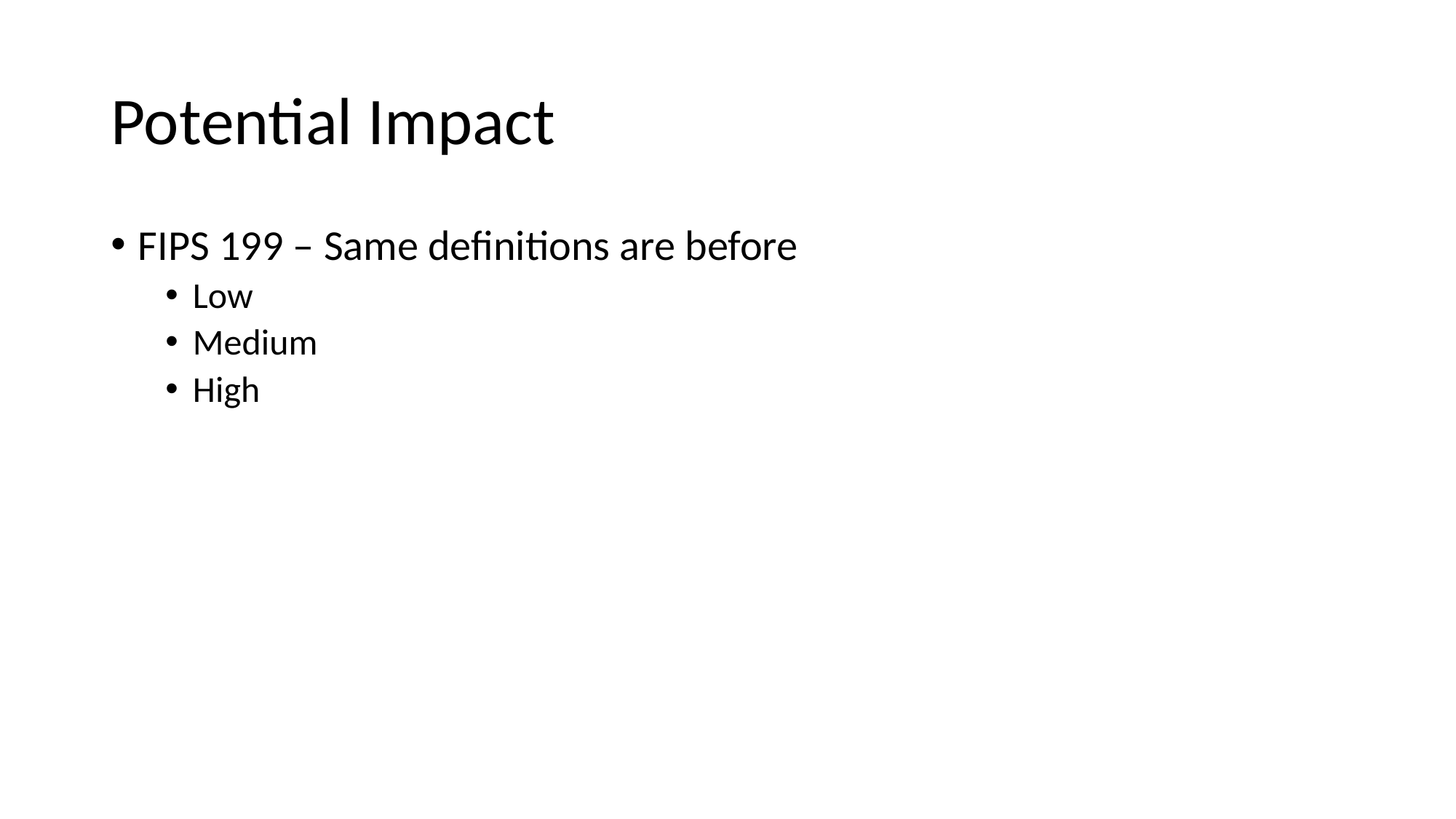

# Potential Impact
FIPS 199 – Same definitions are before
Low
Medium
High